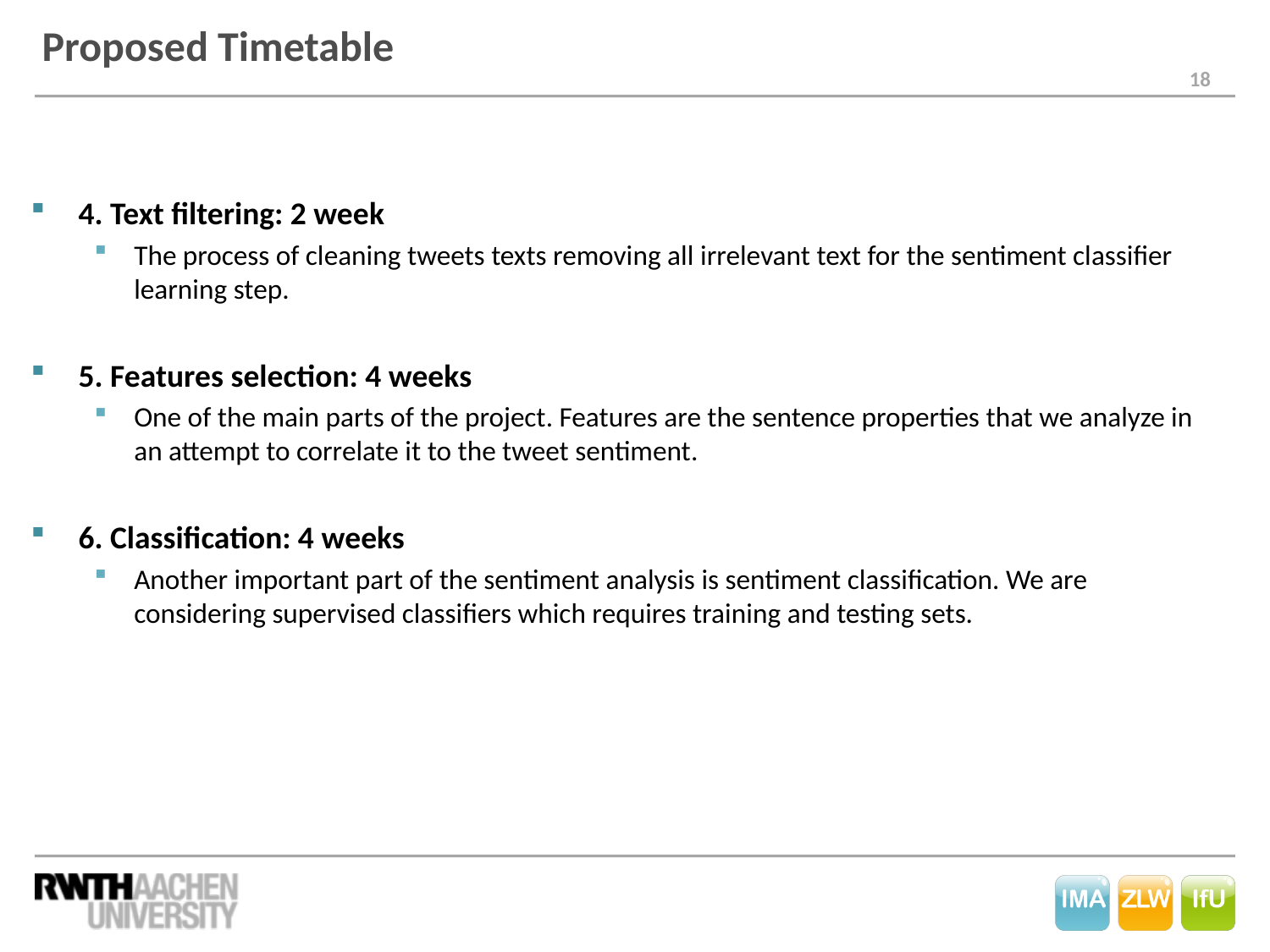

# Proposed Timetable

4. Text filtering: 2 week
The process of cleaning tweets texts removing all irrelevant text for the sentiment classifier learning step.

5. Features selection: 4 weeks
One of the main parts of the project. Features are the sentence properties that we analyze in an attempt to correlate it to the tweet sentiment.

6. Classification: 4 weeks
Another important part of the sentiment analysis is sentiment classification. We are considering supervised classifiers which requires training and testing sets.